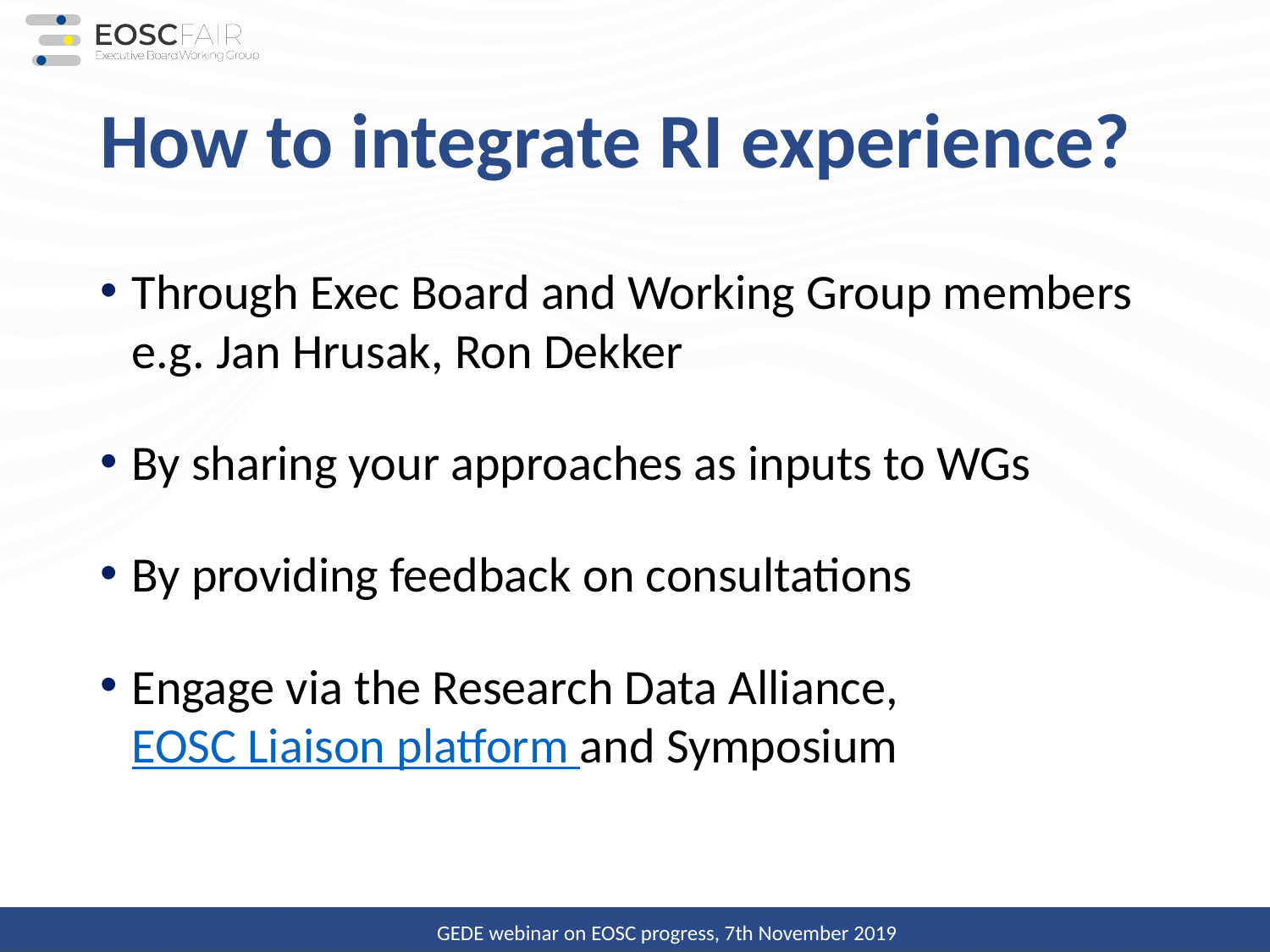

# How to integrate RI experience?
Through Exec Board and Working Group members e.g. Jan Hrusak, Ron Dekker
By sharing your approaches as inputs to WGs
By providing feedback on consultations
Engage via the Research Data Alliance, EOSC Liaison platform and Symposium
GEDE webinar on EOSC progress, 7th November 2019